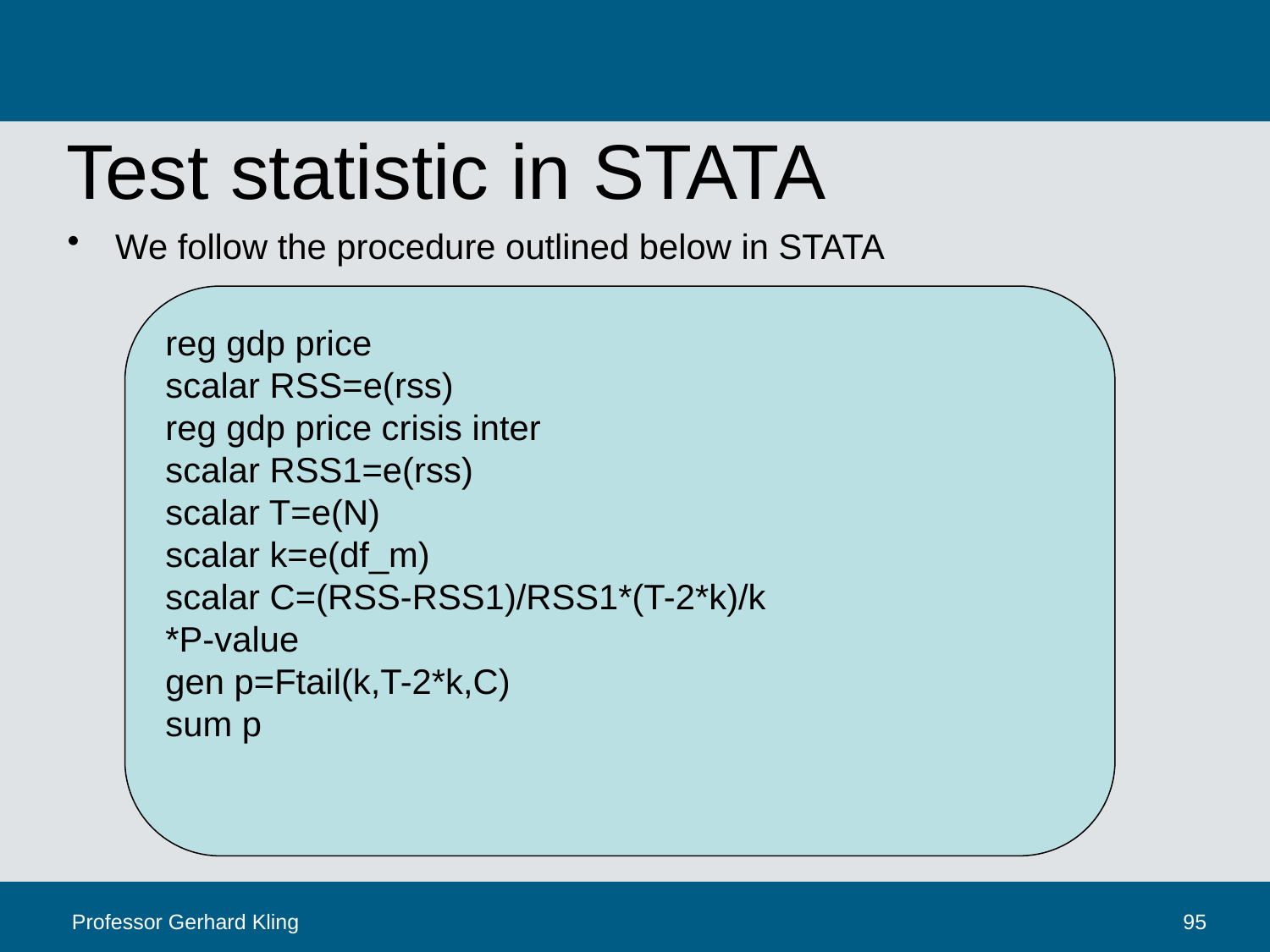

# Test statistic in STATA
We follow the procedure outlined below in STATA

reg gdp price
scalar RSS=e(rss)
reg gdp price crisis inter
scalar RSS1=e(rss)
scalar T=e(N)
scalar k=e(df_m)
scalar C=(RSS-RSS1)/RSS1*(T-2*k)/k
*P-value
gen p=Ftail(k,T-2*k,C)
sum p
Professor Gerhard Kling
95